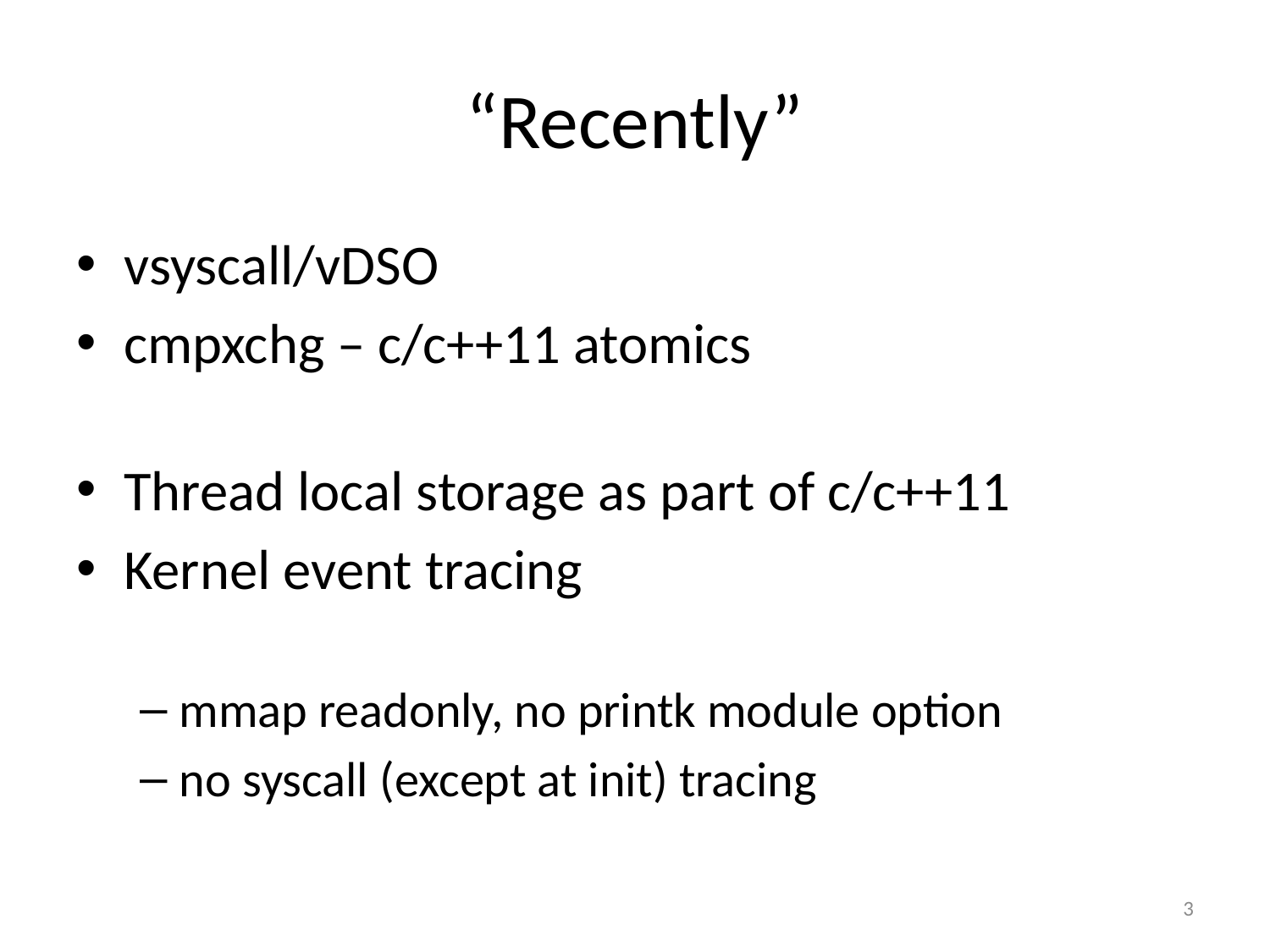

# “Recently”
vsyscall/vDSO
cmpxchg – c/c++11 atomics
Thread local storage as part of c/c++11
Kernel event tracing
mmap readonly, no printk module option
no syscall (except at init) tracing
3